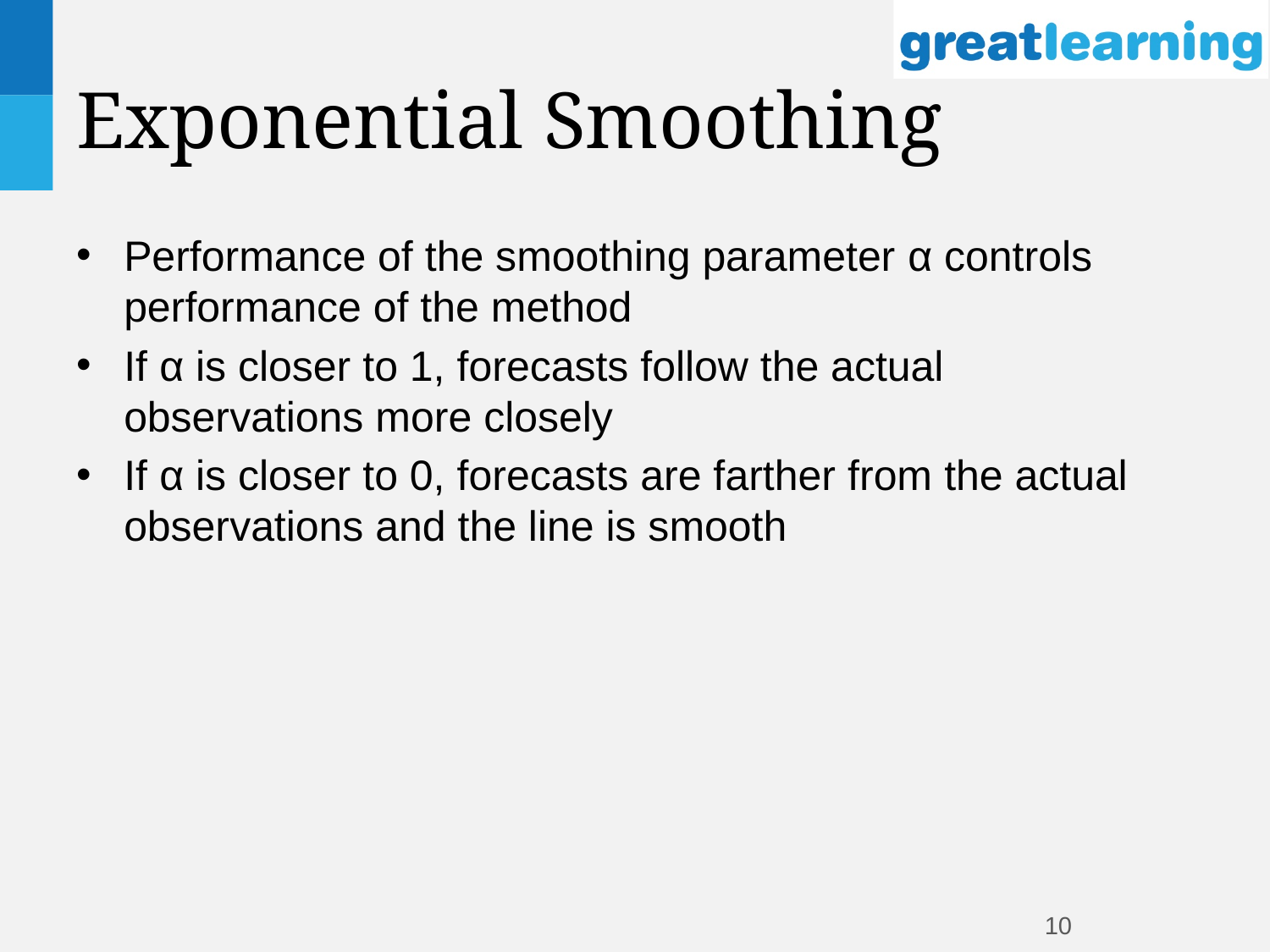

# Exponential Smoothing
Performance of the smoothing parameter α controls performance of the method
If α is closer to 1, forecasts follow the actual observations more closely
If α is closer to 0, forecasts are farther from the actual observations and the line is smooth
10